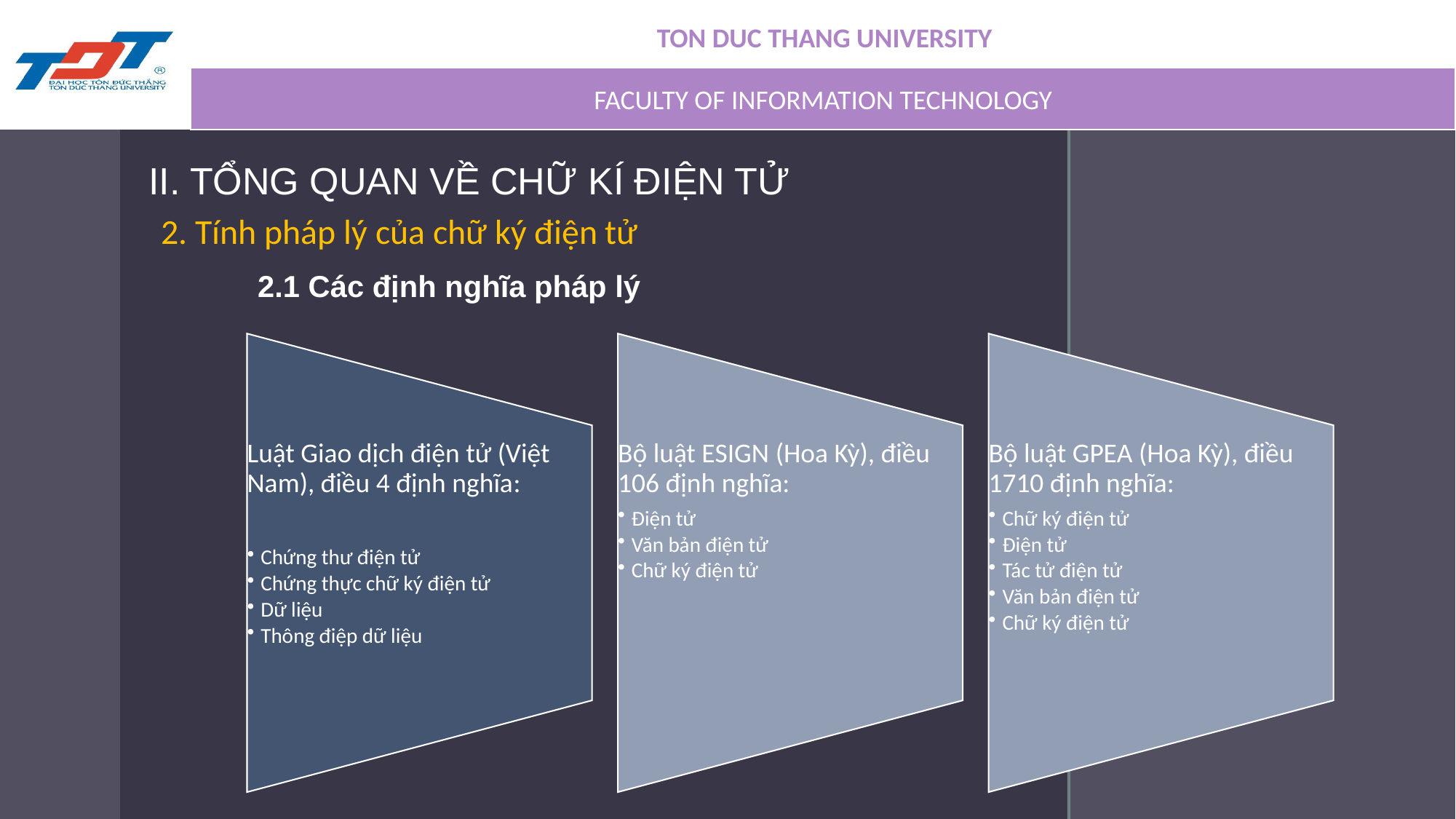

II. TỔNG QUAN VỀ CHỮ KÍ ĐIỆN TỬ
# 2. Tính pháp lý của chữ ký điện tử
2.1 Các định nghĩa pháp lý
Luật Giao dịch điện tử (Việt Nam), điều 4 định nghĩa:

Chứng thư điện tử
Chứng thực chữ ký điện tử
Dữ liệu
Thông điệp dữ liệu

Bộ luật ESIGN (Hoa Kỳ), điều 106 định nghĩa:
Điện tử
Văn bản điện tử
Chữ ký điện tử

Bộ luật GPEA (Hoa Kỳ), điều 1710 định nghĩa:
Chữ ký điện tử
Điện tử
Tác tử điện tử
Văn bản điện tử
Chữ ký điện tử